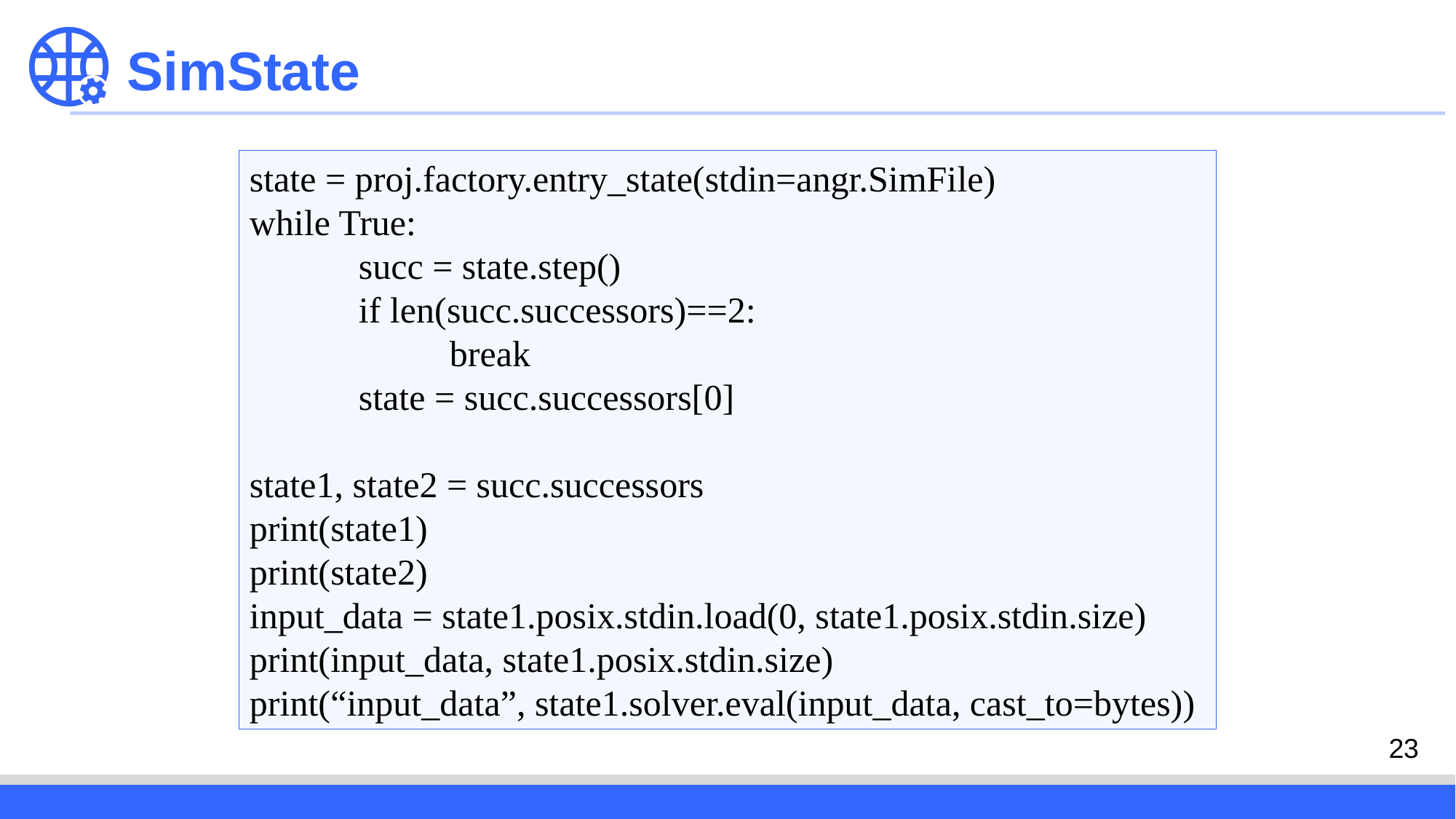

SimState
state = proj.factory.entry_state(stdin=angr.SimFile)
while True:
            succ = state.step()
            if len(succ.successors)==2:
                      break
            state = succ.successors[0]

state1, state2 = succ.successors
print(state1)
print(state2)
input_data = state1.posix.stdin.load(0, state1.posix.stdin.size)
print(input_data, state1.posix.stdin.size)
print(“input_data”, state1.solver.eval(input_data, cast_to=bytes))